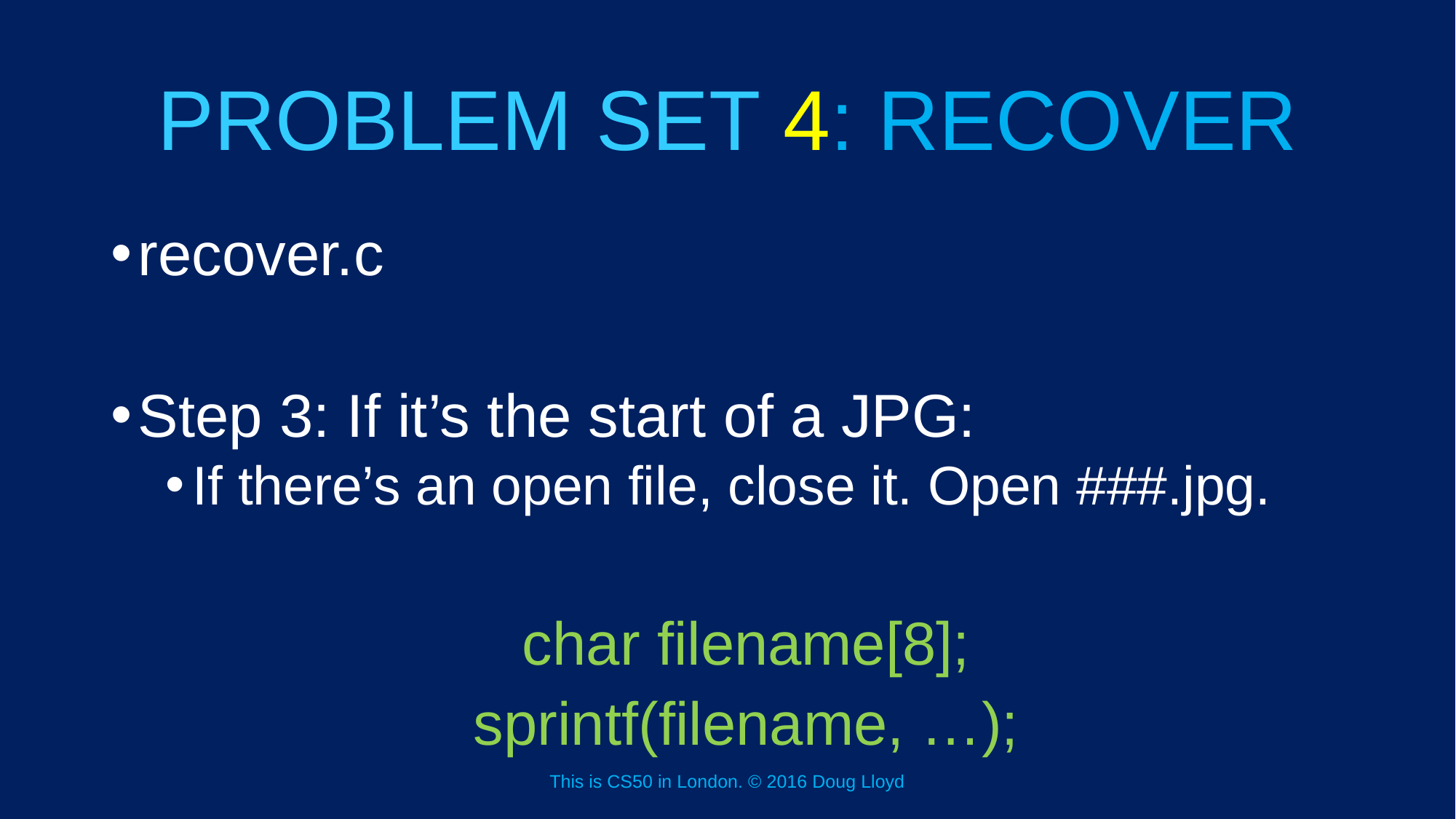

# PROBLEM SET 4: RECOVER
recover.c

Step 3: If it’s the start of a JPG:
If there’s an open file, close it. Open ###.jpg.

char filename[8];
sprintf(filename, …);

This is CS50 in London. © 2016 Doug Lloyd